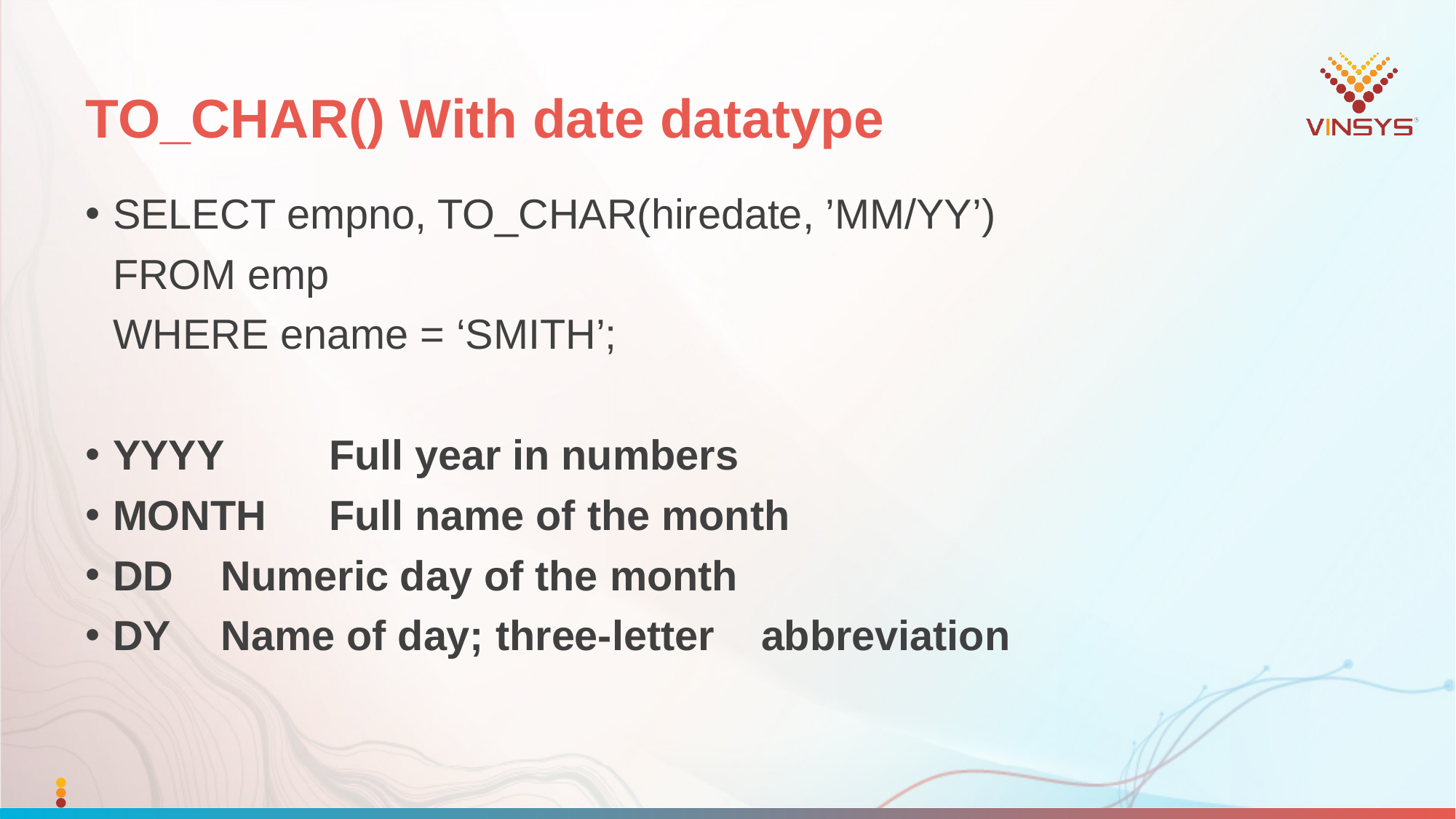

# TO_CHAR() With date datatype
SELECT empno, TO_CHAR(hiredate, ’MM/YY’)
	FROM emp
	WHERE ename = ‘SMITH’;

YYYY		Full year in numbers
MONTH		Full name of the month
DD			Numeric day of the month
DY			Name of day; three-letter 				abbreviation